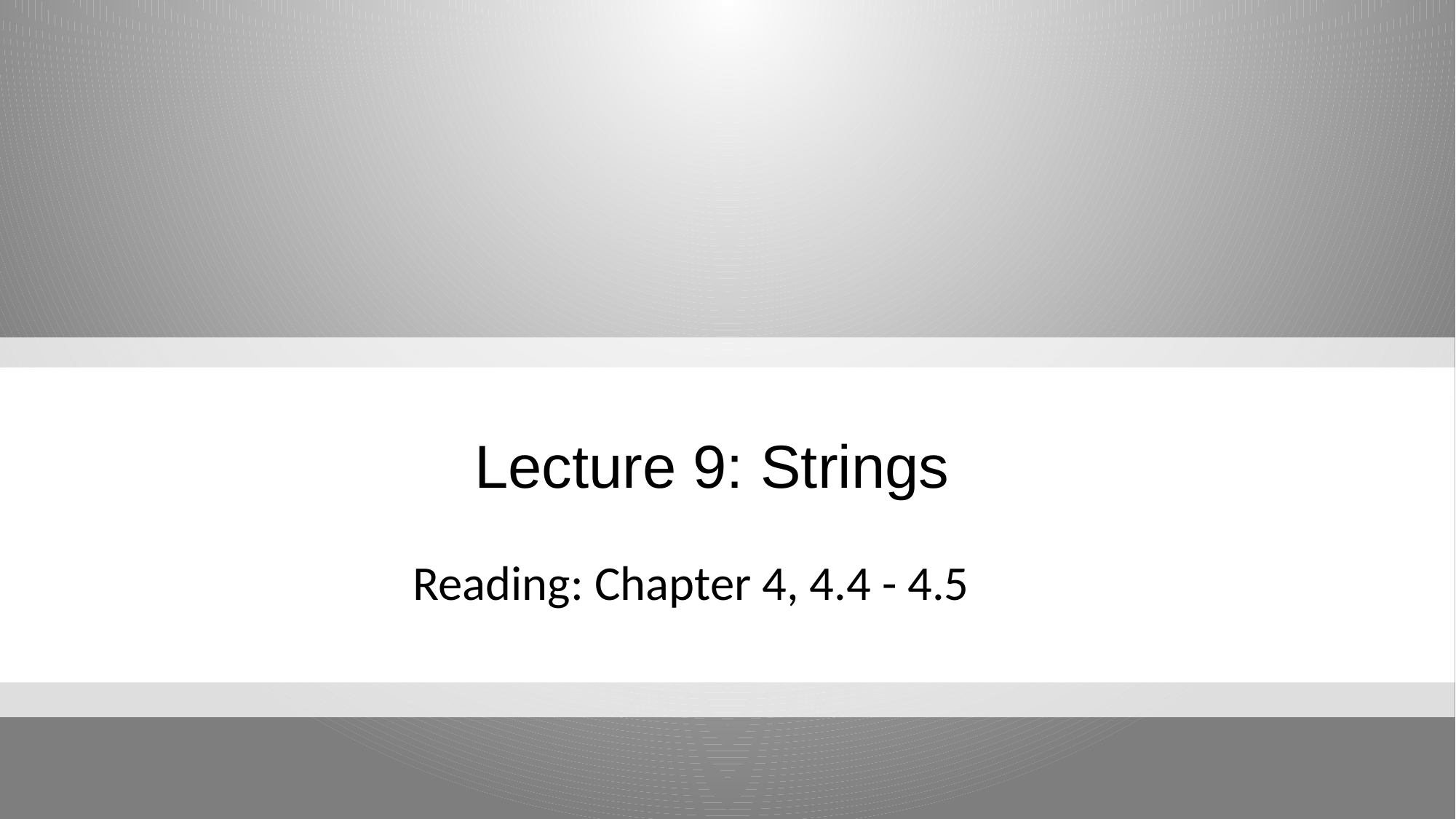

# Lecture 9: Strings
Reading: Chapter 4, 4.4 - 4.5